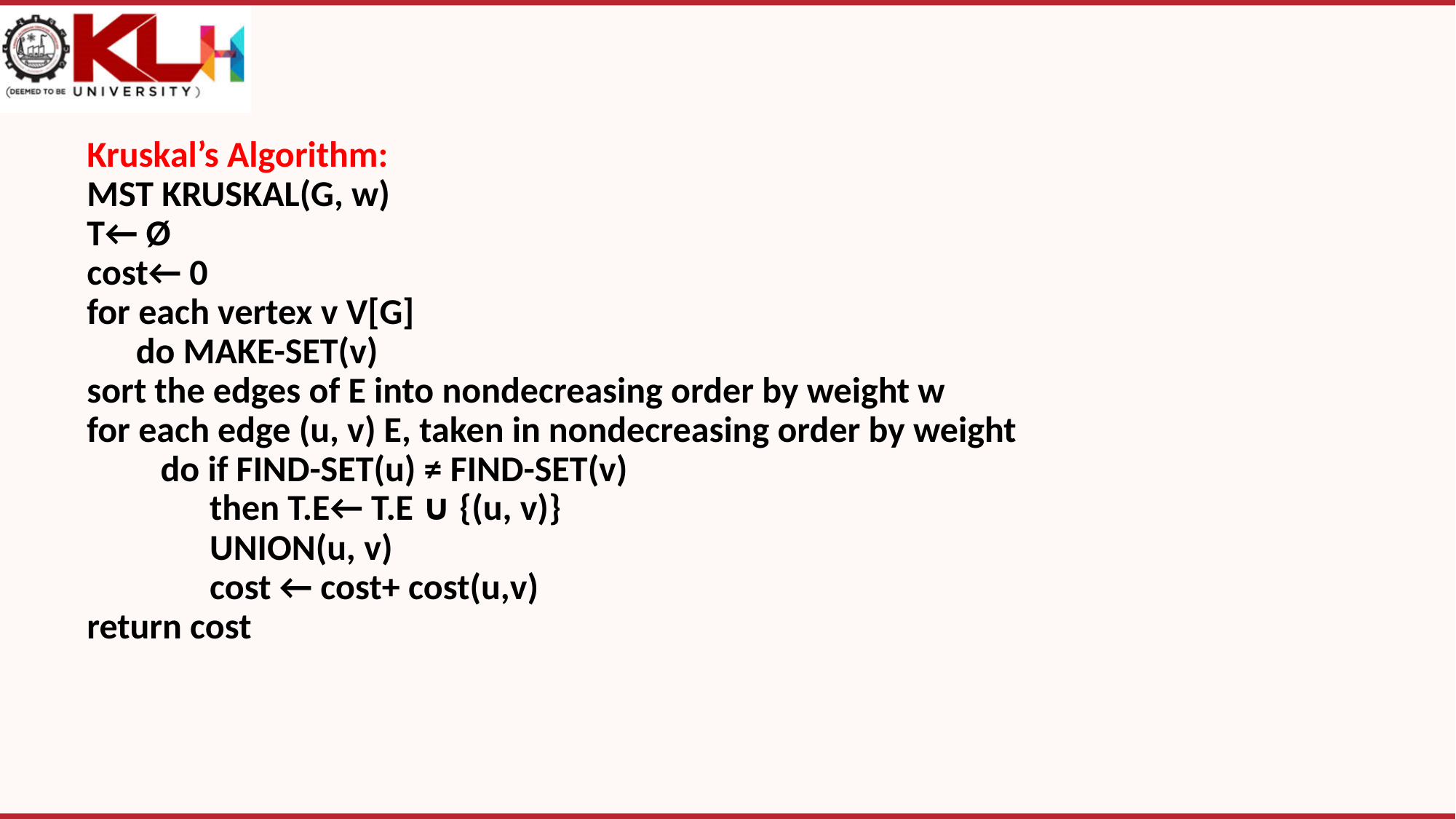

Kruskal’s Algorithm:
MST KRUSKAL(G, w)
T← Ø
cost← 0
for each vertex v V[G]
      do MAKE-SET(v)
sort the edges of E into nondecreasing order by weight w
for each edge (u, v) E, taken in nondecreasing order by weight
         do if FIND-SET(u) ≠ FIND-SET(v)
               then T.E← T.E ∪ {(u, v)}
               UNION(u, v)
               cost ← cost+ cost(u,v)
return cost